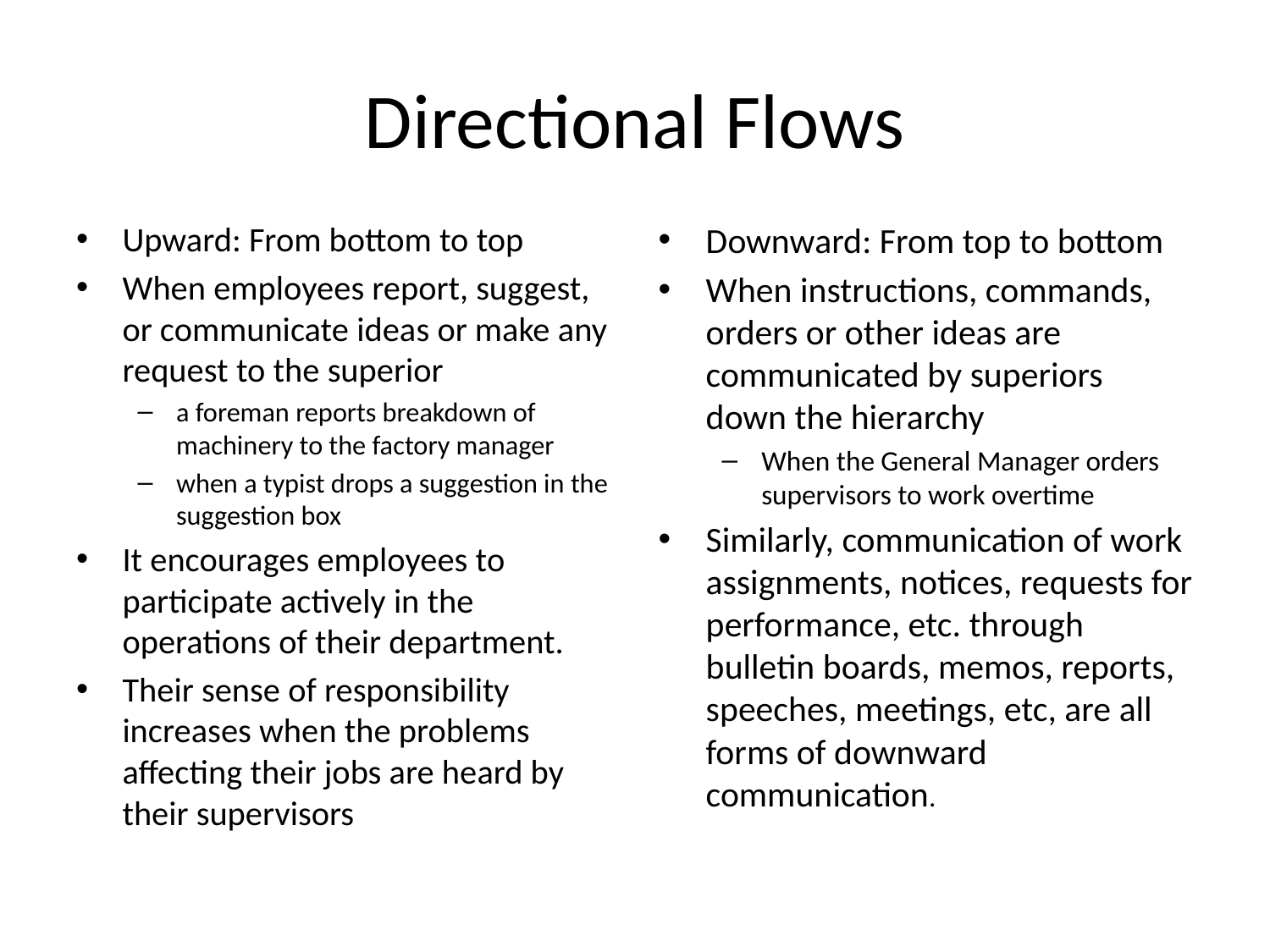

# Directional Flows
Upward: From bottom to top
When employees report, suggest, or communicate ideas or make any request to the superior
a foreman reports breakdown of machinery to the factory manager
when a typist drops a suggestion in the suggestion box
It encourages employees to participate actively in the operations of their department.
Their sense of responsibility increases when the problems affecting their jobs are heard by their supervisors
Downward: From top to bottom
When instructions, commands, orders or other ideas are communicated by superiors  down the hierarchy
When the General Manager orders supervisors to work overtime
Similarly, communication of work assignments, notices, requests for performance, etc. through bulletin boards, memos, reports, speeches, meetings, etc, are all forms of downward communication.